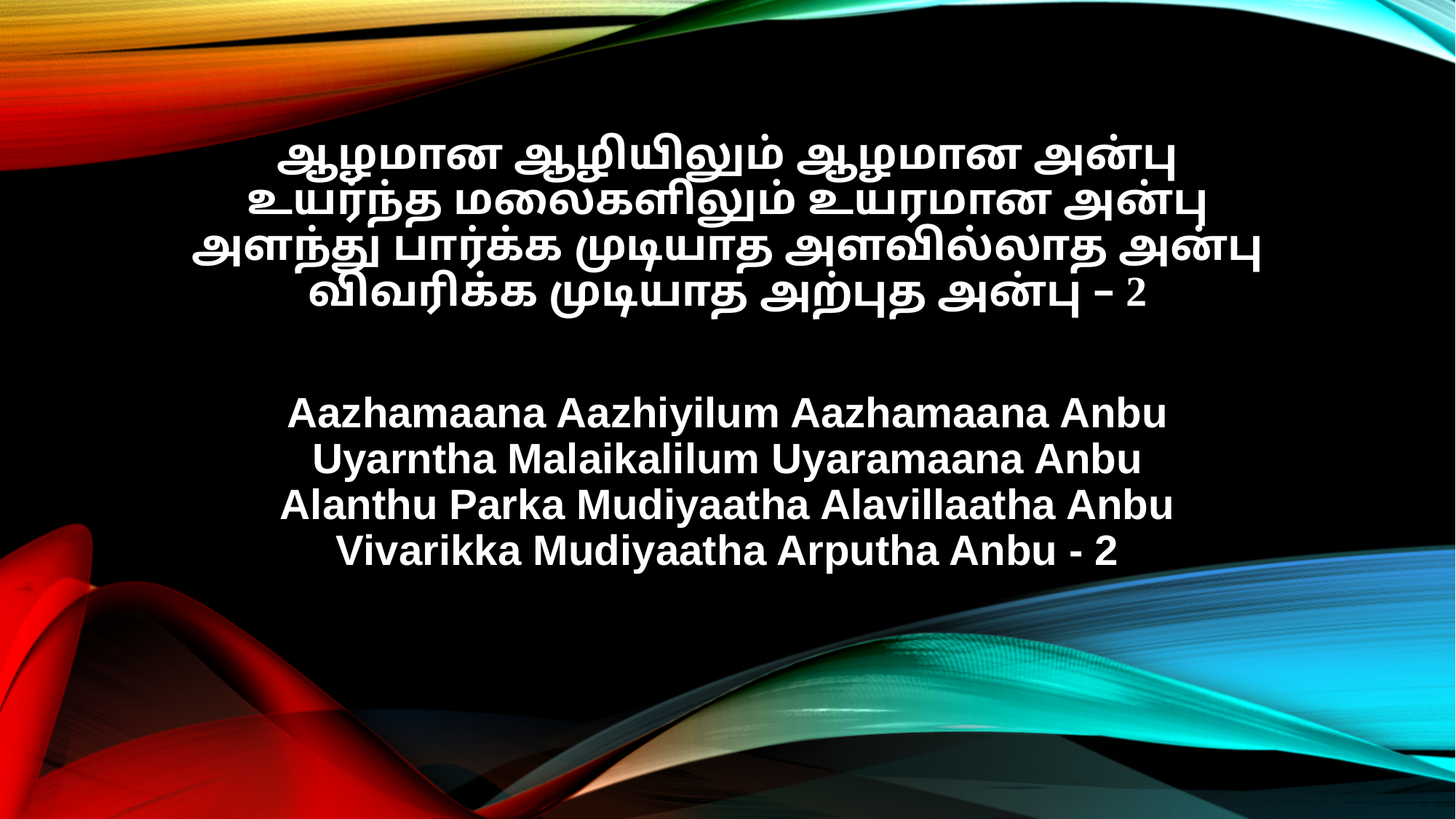

ஆழமான ஆழியிலும் ஆழமான அன்பு
உயர்ந்த மலைகளிலும் உயரமான அன்பு
அளந்து பார்க்க முடியாத அளவில்லாத அன்பு
விவரிக்க முடியாத அற்புத அன்பு – 2

Aazhamaana Aazhiyilum Aazhamaana Anbu
Uyarntha Malaikalilum Uyaramaana Anbu
Alanthu Parka Mudiyaatha Alavillaatha Anbu
Vivarikka Mudiyaatha Arputha Anbu - 2